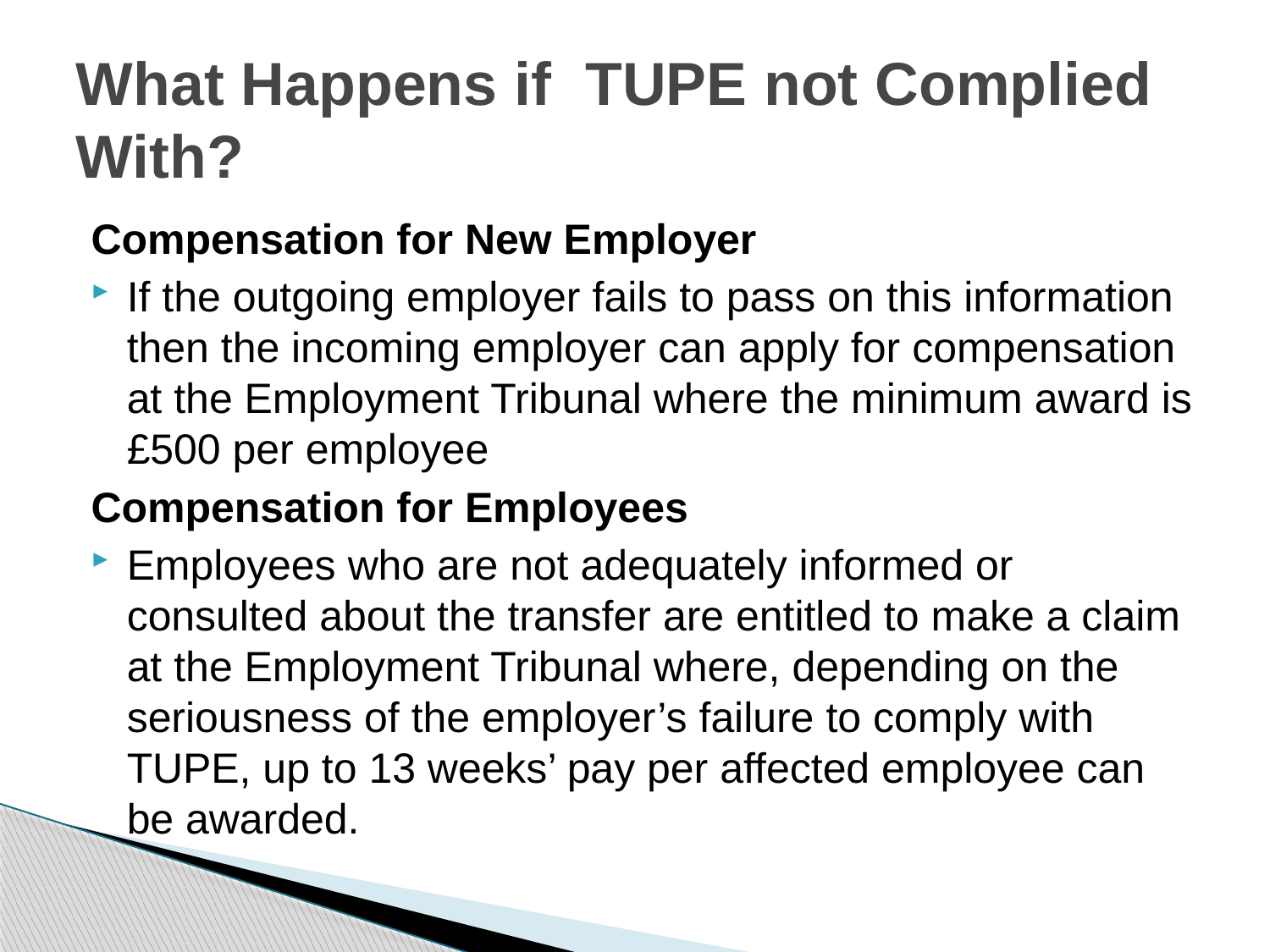

# What Happens if  TUPE not Complied With?
Compensation for New Employer
If the outgoing employer fails to pass on this information then the incoming employer can apply for compensation at the Employment Tribunal where the minimum award is £500 per employee
Compensation for Employees
Employees who are not adequately informed or consulted about the transfer are entitled to make a claim at the Employment Tribunal where, depending on the seriousness of the employer’s failure to comply with TUPE, up to 13 weeks’ pay per affected employee can be awarded.